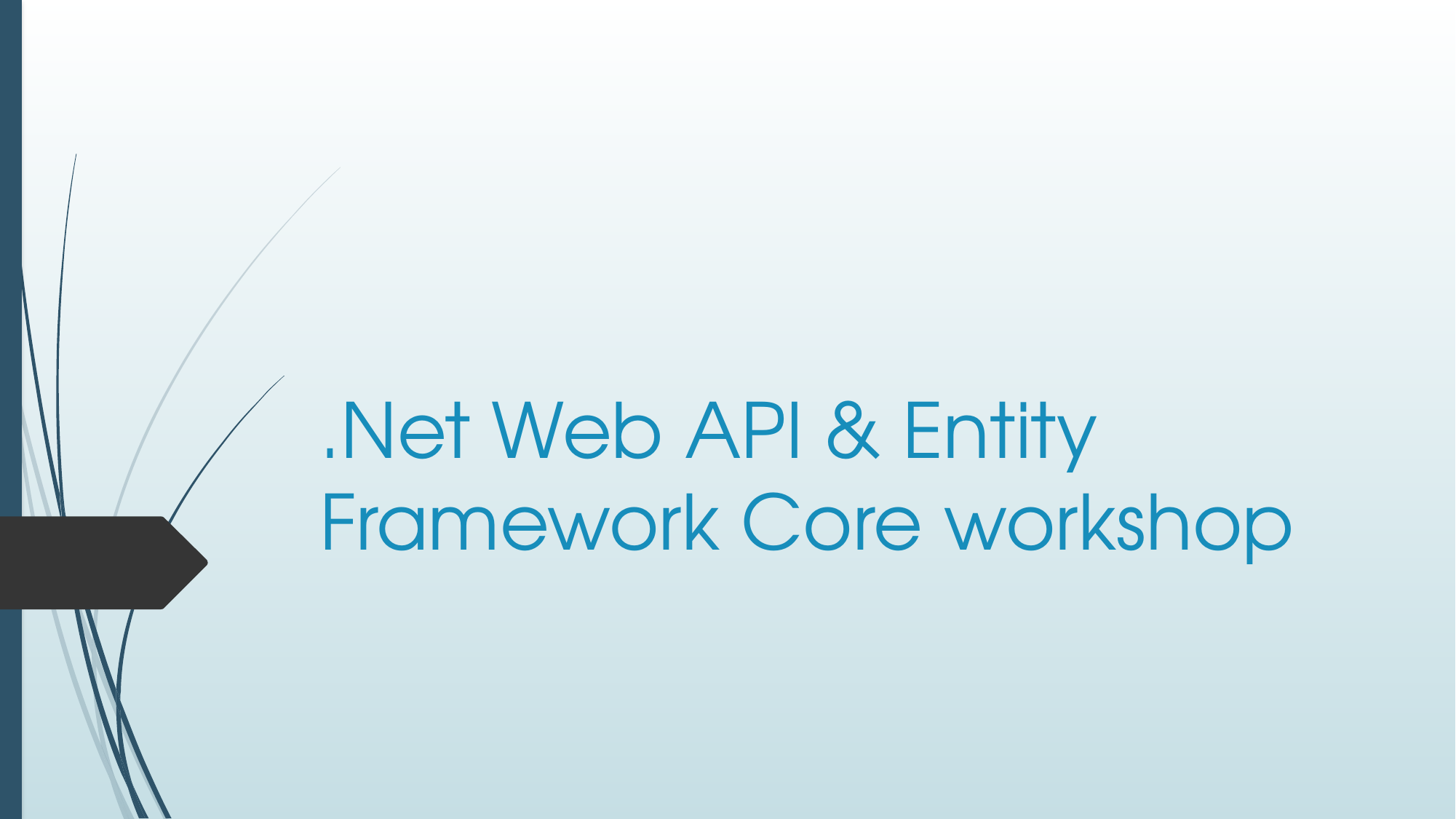

# .Net Web API & Entity Framework Core workshop